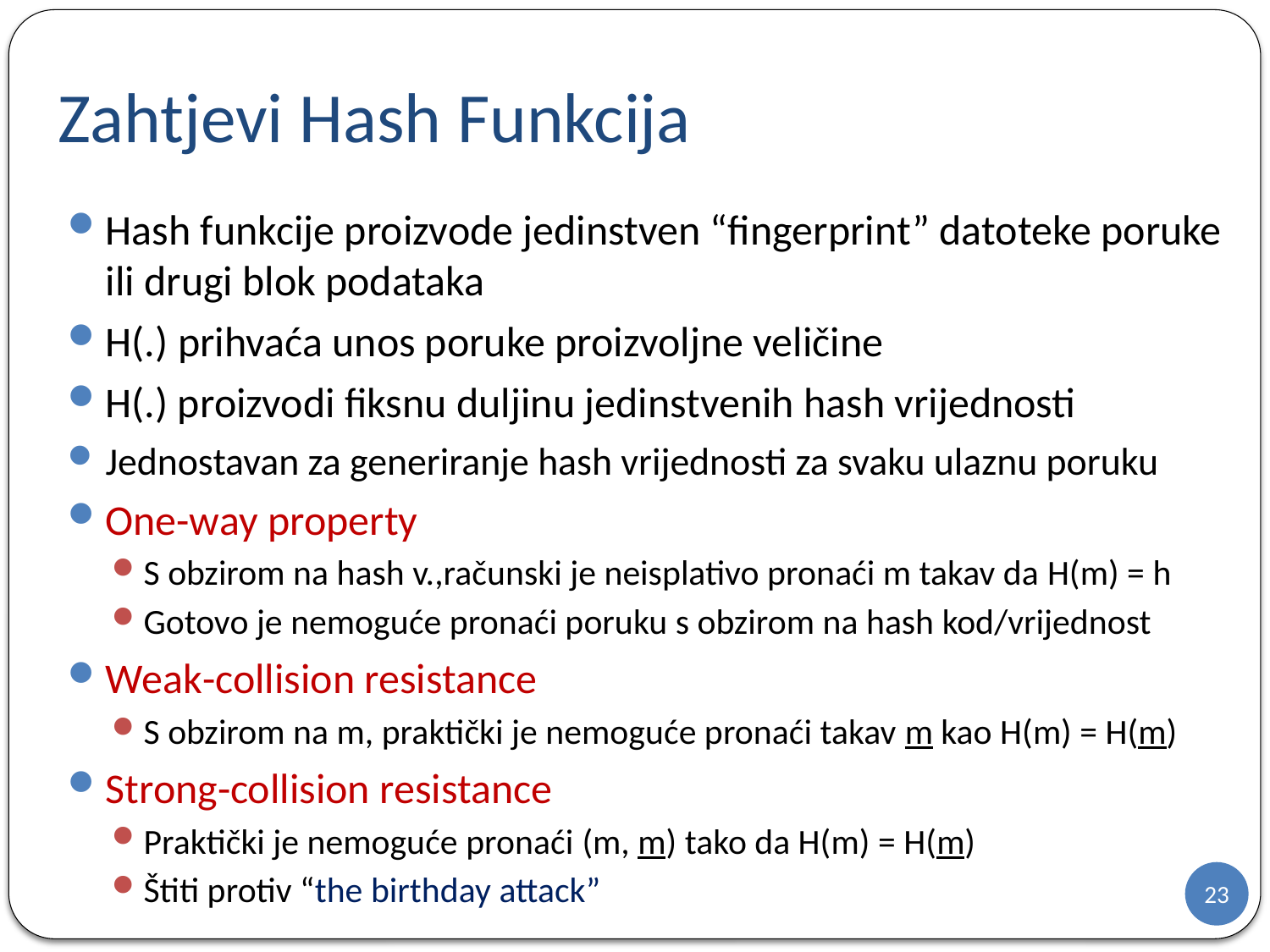

# Zahtjevi Hash Funkcija
Hash funkcije proizvode jedinstven “fingerprint” datoteke poruke ili drugi blok podataka
H(.) prihvaća unos poruke proizvoljne veličine
H(.) proizvodi fiksnu duljinu jedinstvenih hash vrijednosti
Jednostavan za generiranje hash vrijednosti za svaku ulaznu poruku
One-way property
S obzirom na hash v.,računski je neisplativo pronaći m takav da H(m) = h
Gotovo je nemoguće pronaći poruku s obzirom na hash kod/vrijednost
Weak-collision resistance
S obzirom na m, praktički je nemoguće pronaći takav m kao H(m) = H(m)
Strong-collision resistance
Praktički je nemoguće pronaći (m, m) tako da H(m) = H(m)
Štiti protiv “the birthday attack”
23